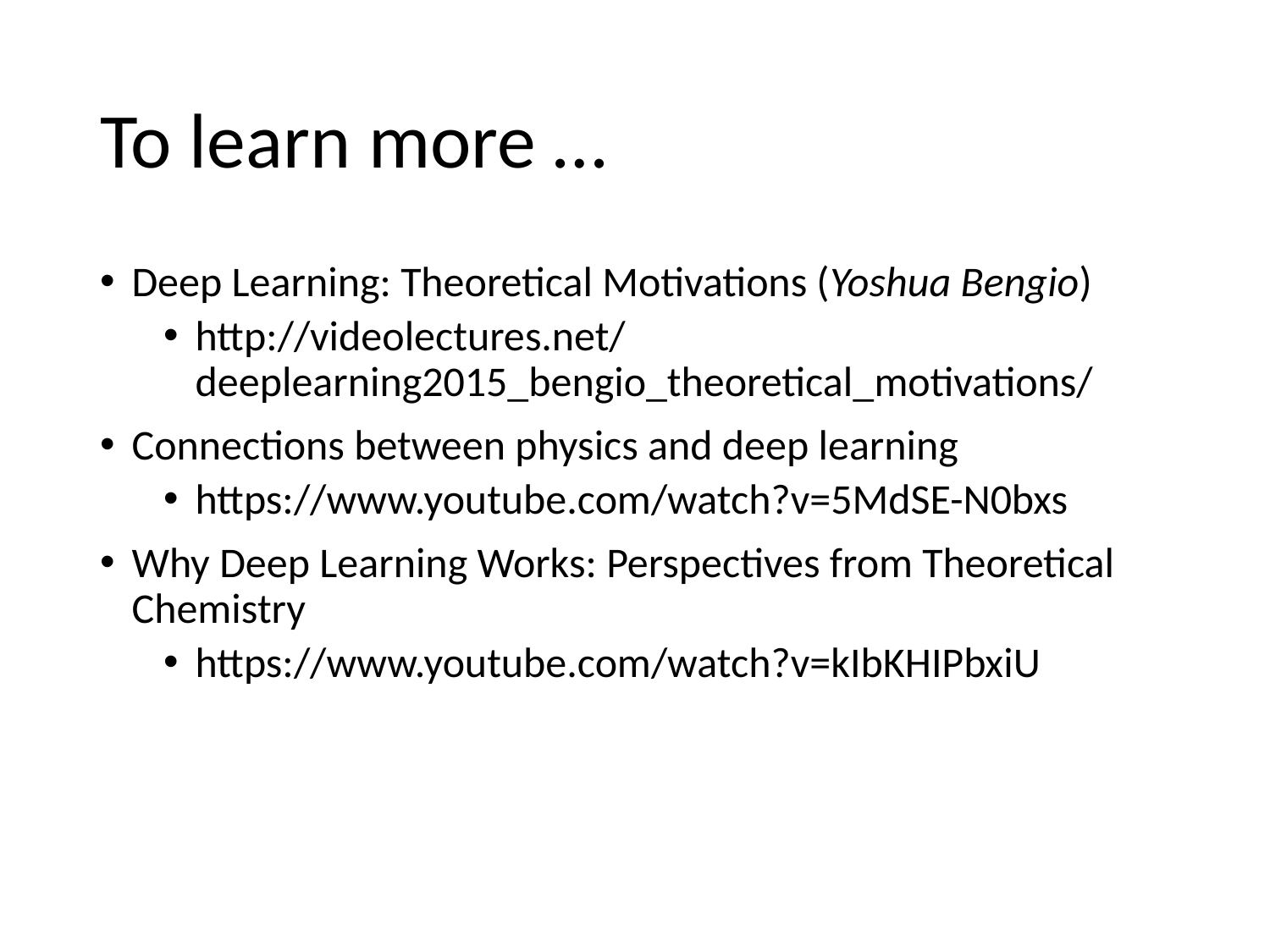

# To learn more …
Deep Learning: Theoretical Motivations (Yoshua Bengio)
http://videolectures.net/deeplearning2015_bengio_theoretical_motivations/
Connections between physics and deep learning
https://www.youtube.com/watch?v=5MdSE-N0bxs
Why Deep Learning Works: Perspectives from Theoretical Chemistry
https://www.youtube.com/watch?v=kIbKHIPbxiU